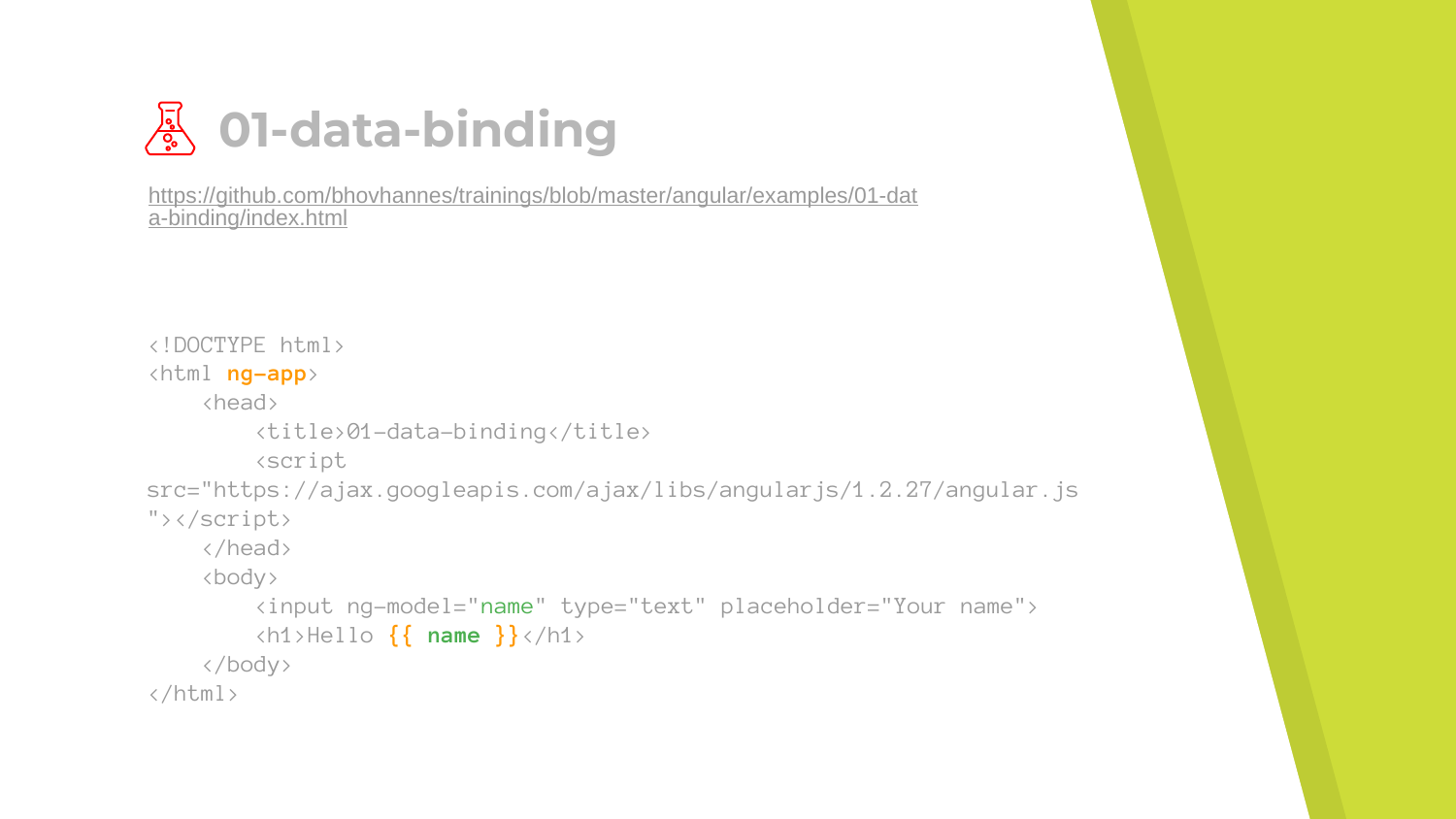

# 01-data-binding
https://github.com/bhovhannes/trainings/blob/master/angular/examples/01-data-binding/index.html
<!DOCTYPE html>
<html ng-app>
    <head>
        <title>01-data-binding</title>
        <script src="https://ajax.googleapis.com/ajax/libs/angularjs/1.2.27/angular.js"></script>
    </head>
    <body>
        <input ng-model="name" type="text" placeholder="Your name">
        <h1>Hello {{ name }}</h1>
    </body>
</html>